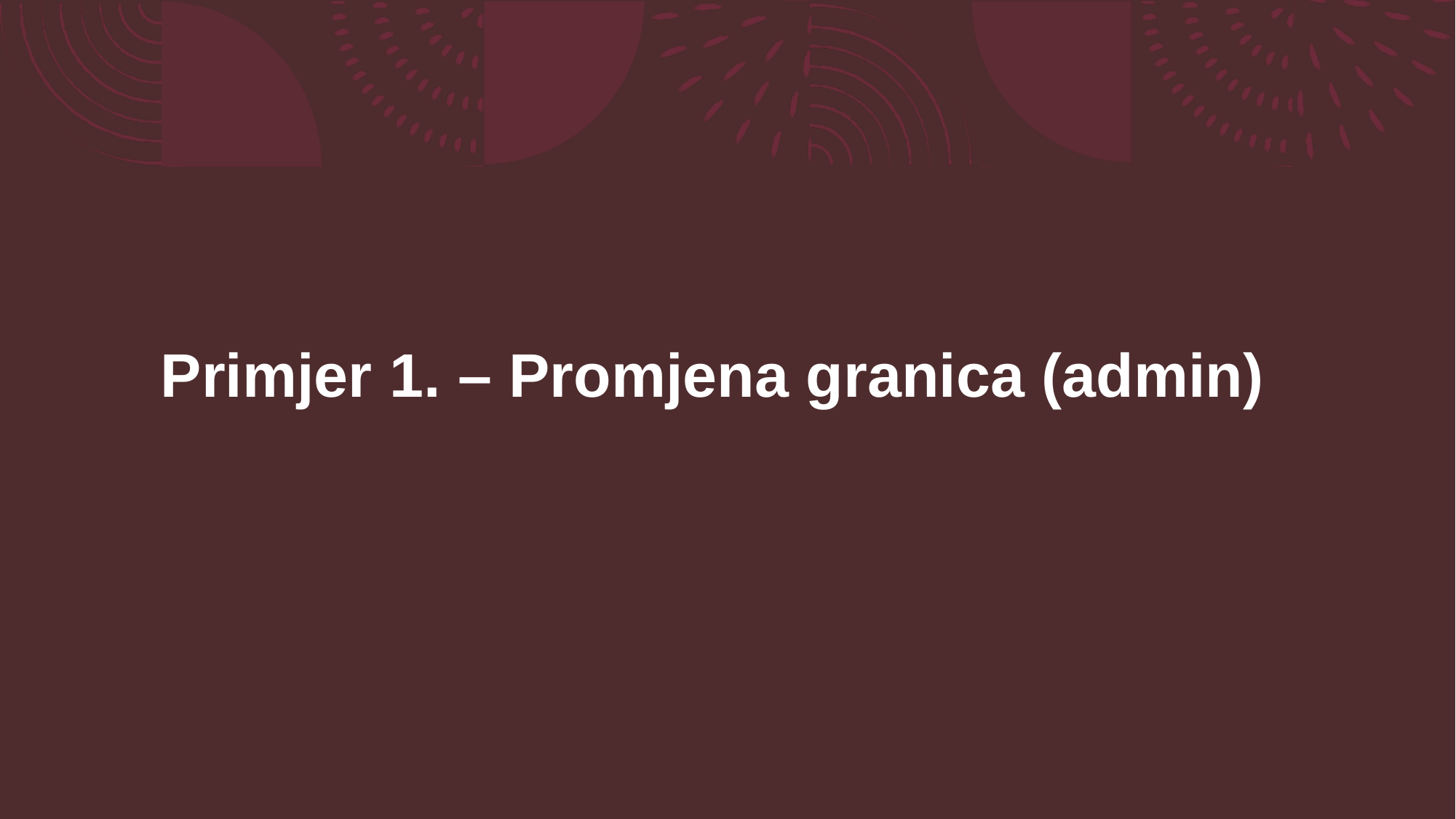

# Primjer 1. – Promjena granica (admin)